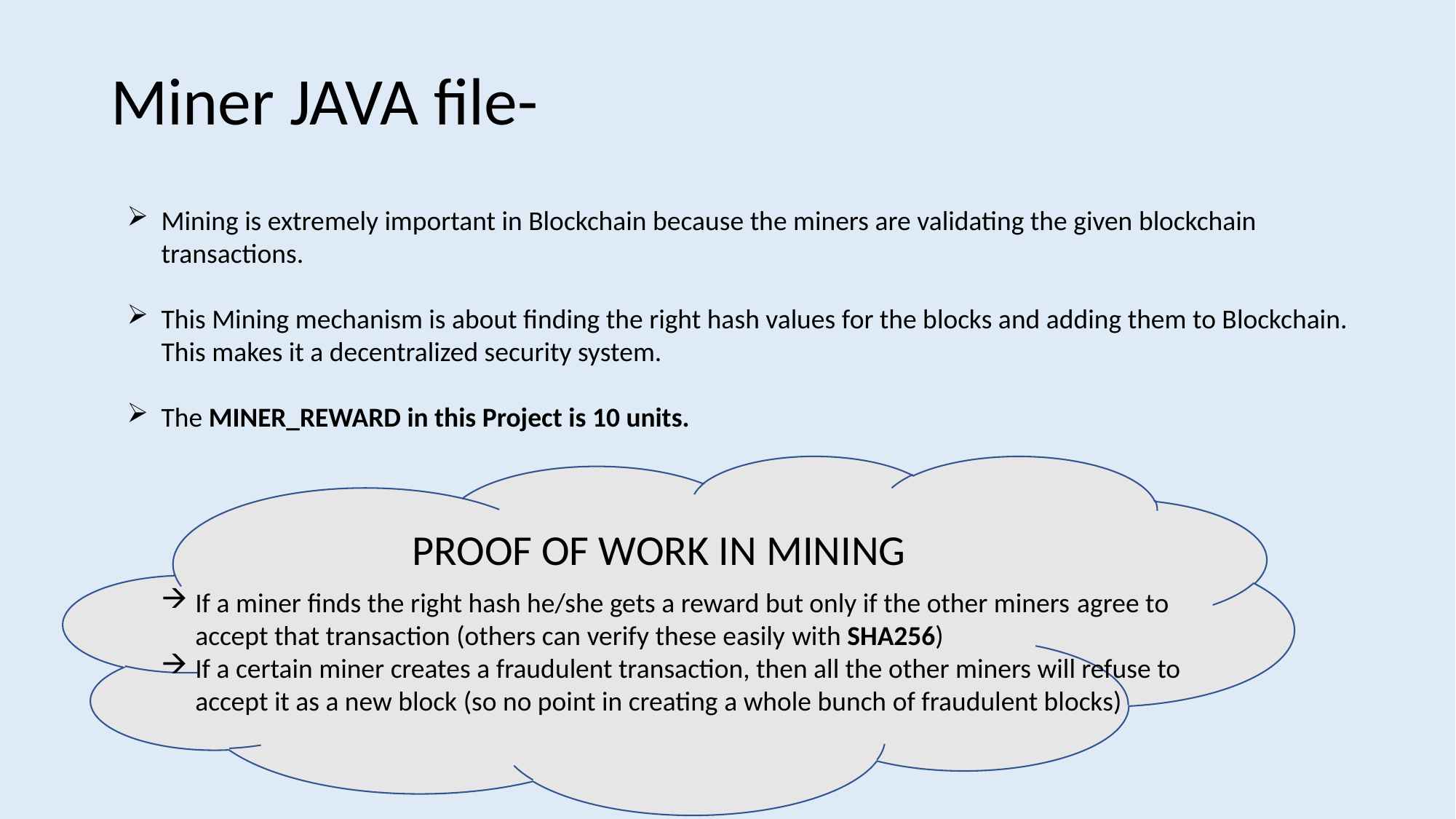

# Miner JAVA file-
Mining is extremely important in Blockchain because the miners are validating the given blockchain transactions.

This Mining mechanism is about finding the right hash values for the blocks and adding them to Blockchain. This makes it a decentralized security system.

The MINER_REWARD in this Project is 10 units.

PROOF OF WORK IN MINING
If a miner finds the right hash he/she gets a reward but only if the other miners agree to accept that transaction (others can verify these easily with SHA256)
If a certain miner creates a fraudulent transaction, then all the other miners will refuse to accept it as a new block (so no point in creating a whole bunch of fraudulent blocks)